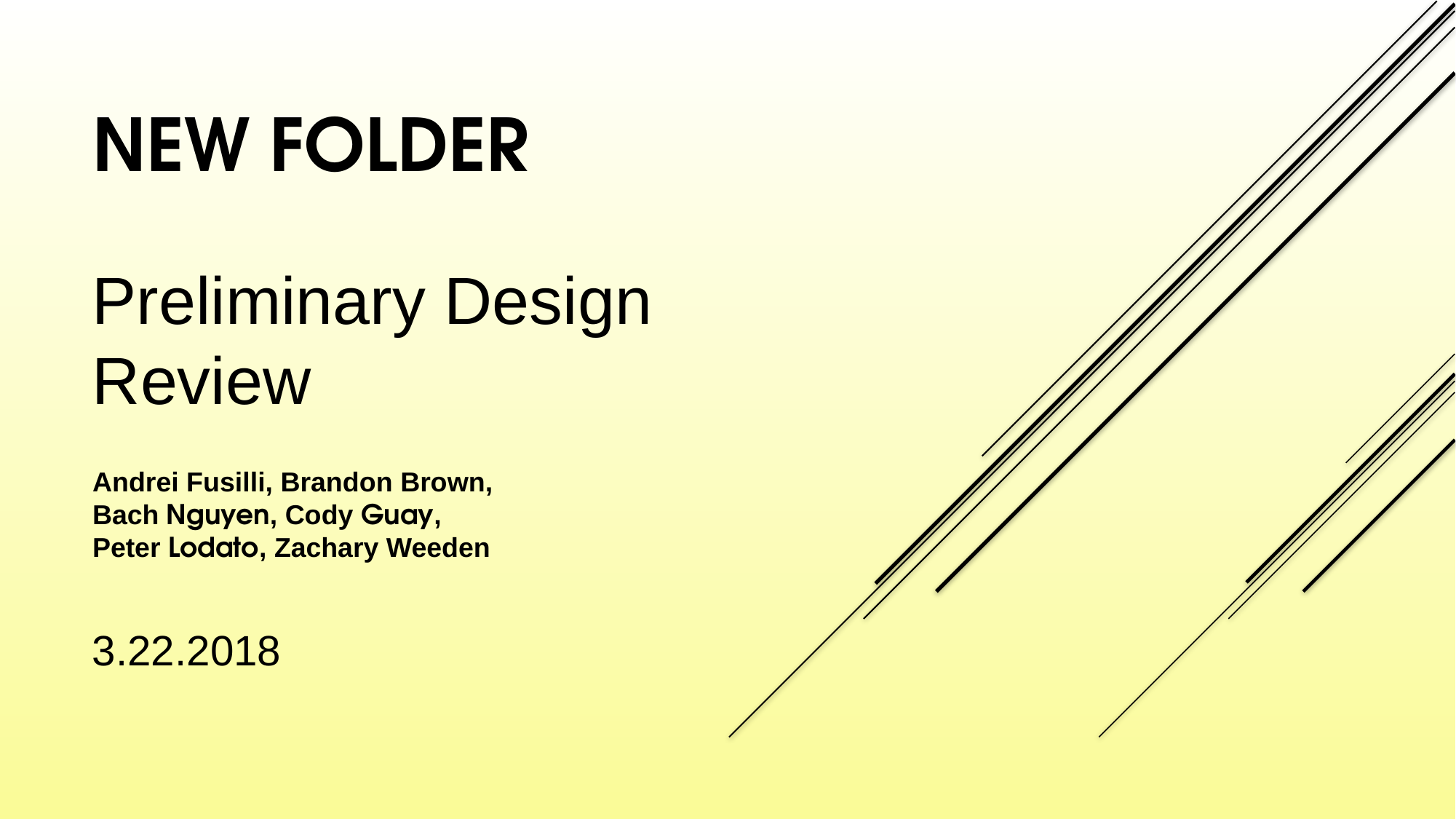

New Folder
Preliminary Design Review
Andrei Fusilli, Brandon Brown, Bach Nguyen, Cody Guay, Peter Lodato, Zachary Weeden
3.22.2018